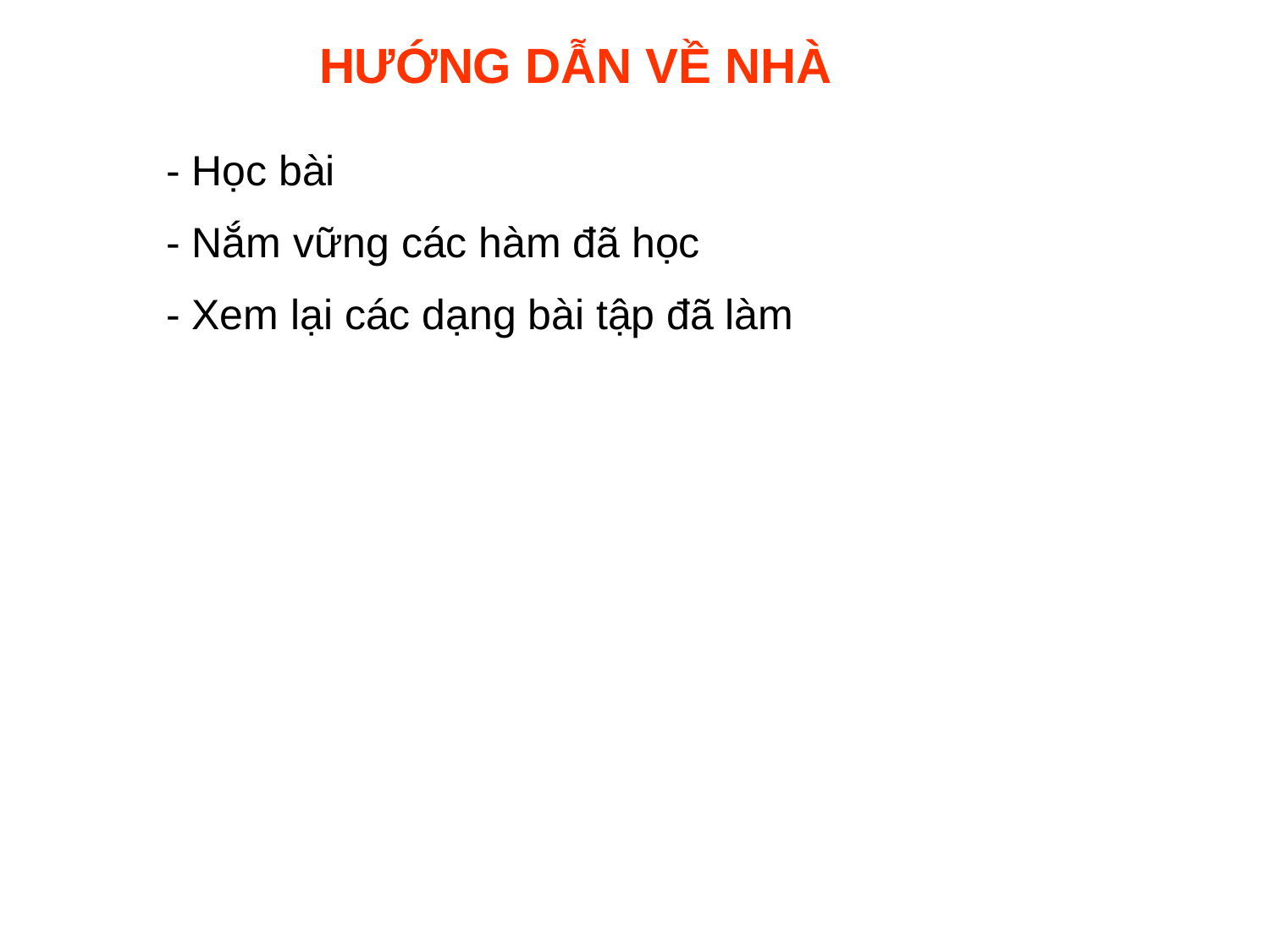

HƯỚNG DẪN VỀ NHÀ
- Học bài
- Nắm vững các hàm đã học
- Xem lại các dạng bài tập đã làm